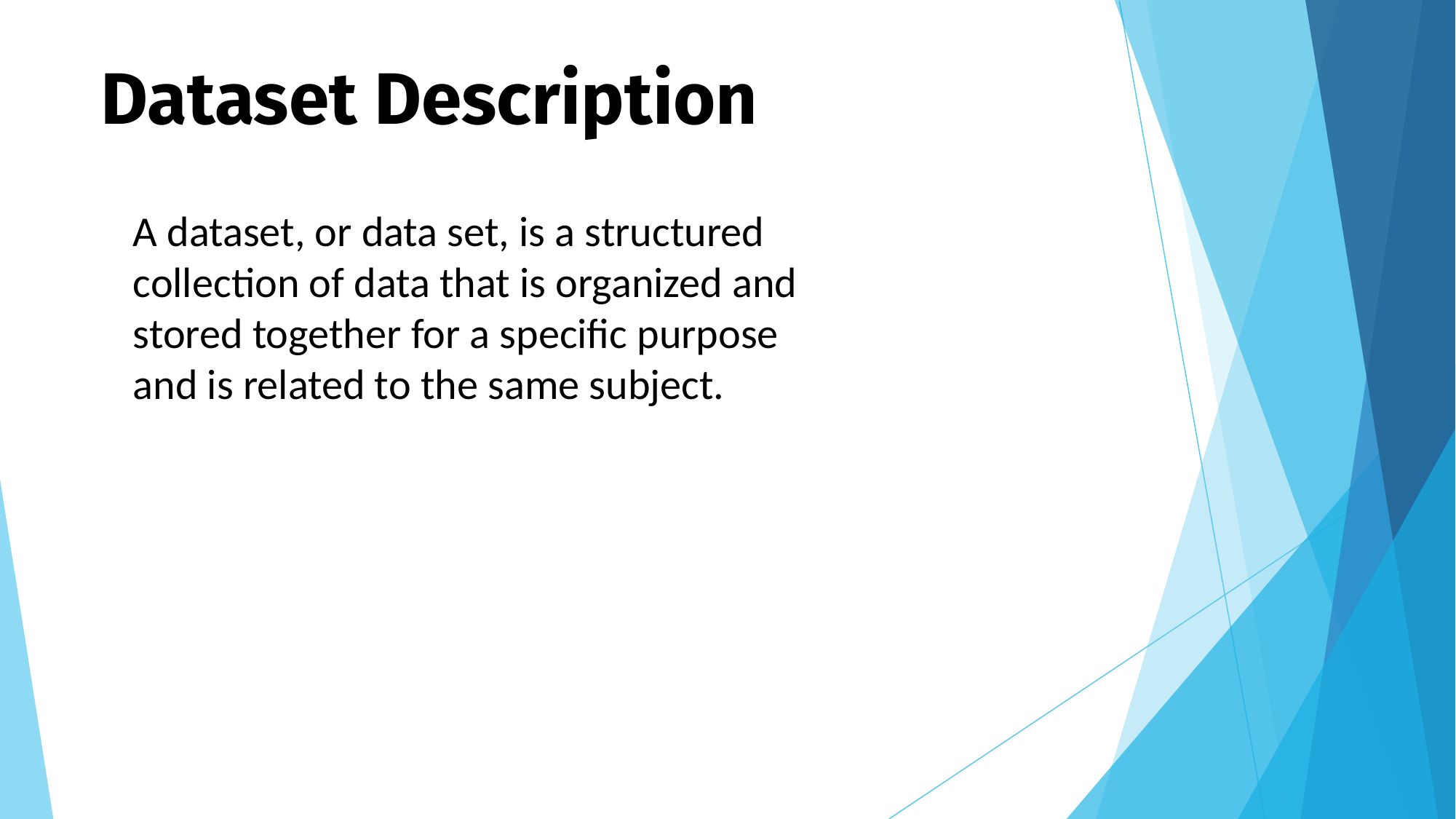

# Dataset Description
A dataset, or data set, is a structured collection of data that is organized and stored together for a specific purpose and is related to the same subject.